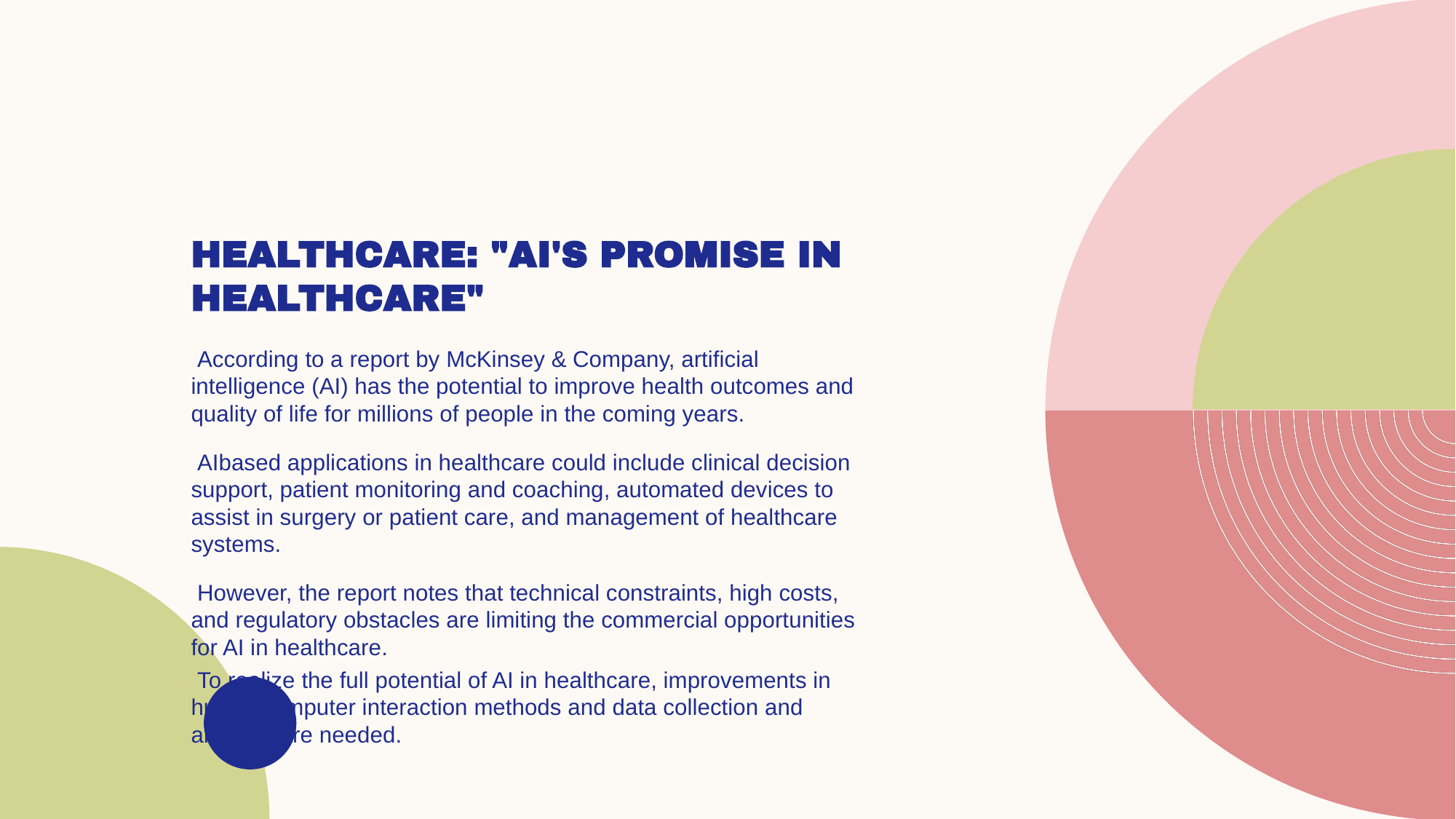

# Healthcare: "AI's promise in healthcare"
 According to a report by McKinsey & Company, artificial intelligence (AI) has the potential to improve health outcomes and quality of life for millions of people in the coming years.
 AIbased applications in healthcare could include clinical decision support, patient monitoring and coaching, automated devices to assist in surgery or patient care, and management of healthcare systems.
 However, the report notes that technical constraints, high costs, and regulatory obstacles are limiting the commercial opportunities for AI in healthcare.
 To realize the full potential of AI in healthcare, improvements in humancomputer interaction methods and data collection and analysis are needed.